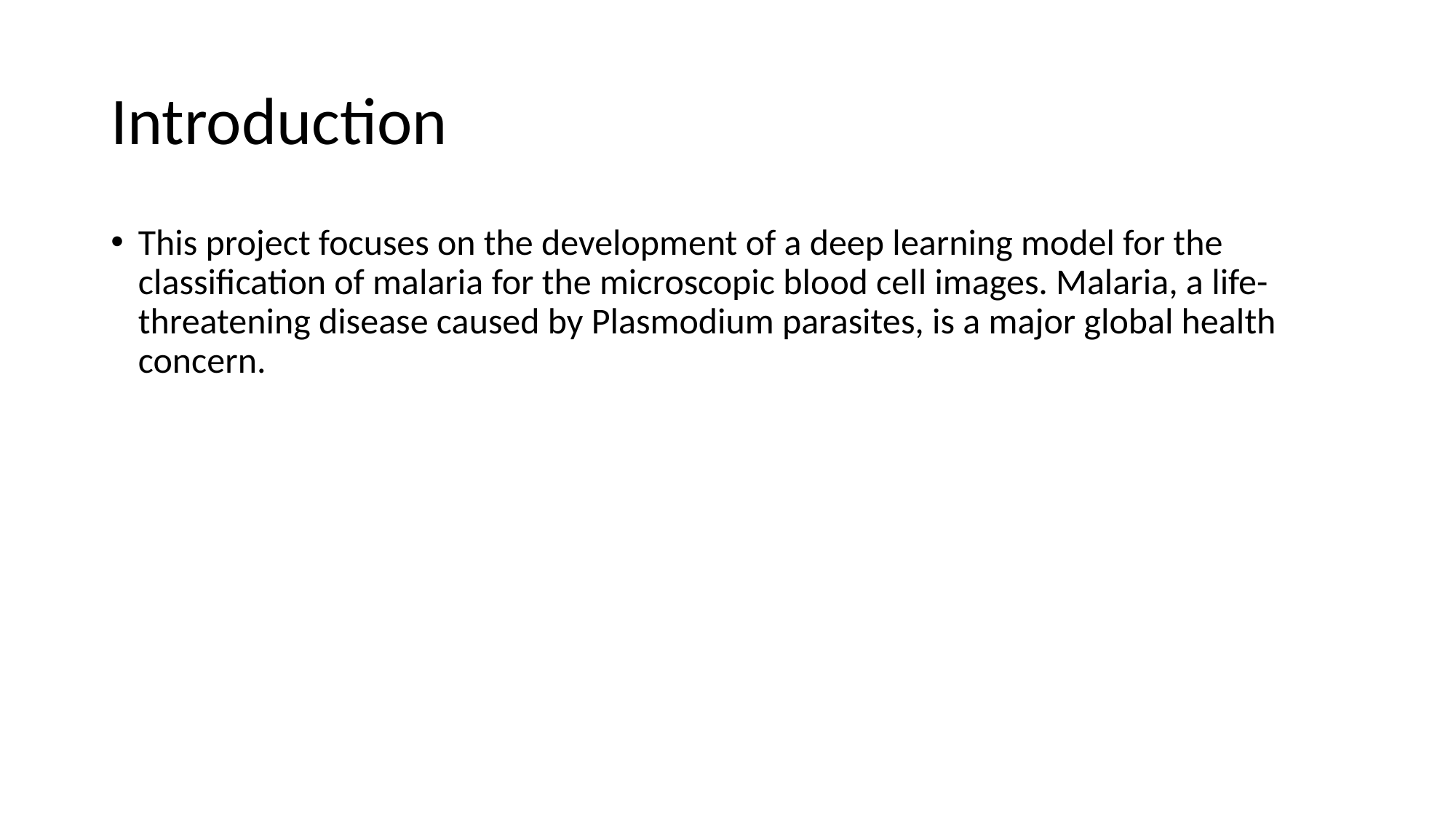

# Introduction
This project focuses on the development of a deep learning model for the classification of malaria for the microscopic blood cell images. Malaria, a life-threatening disease caused by Plasmodium parasites, is a major global health concern.